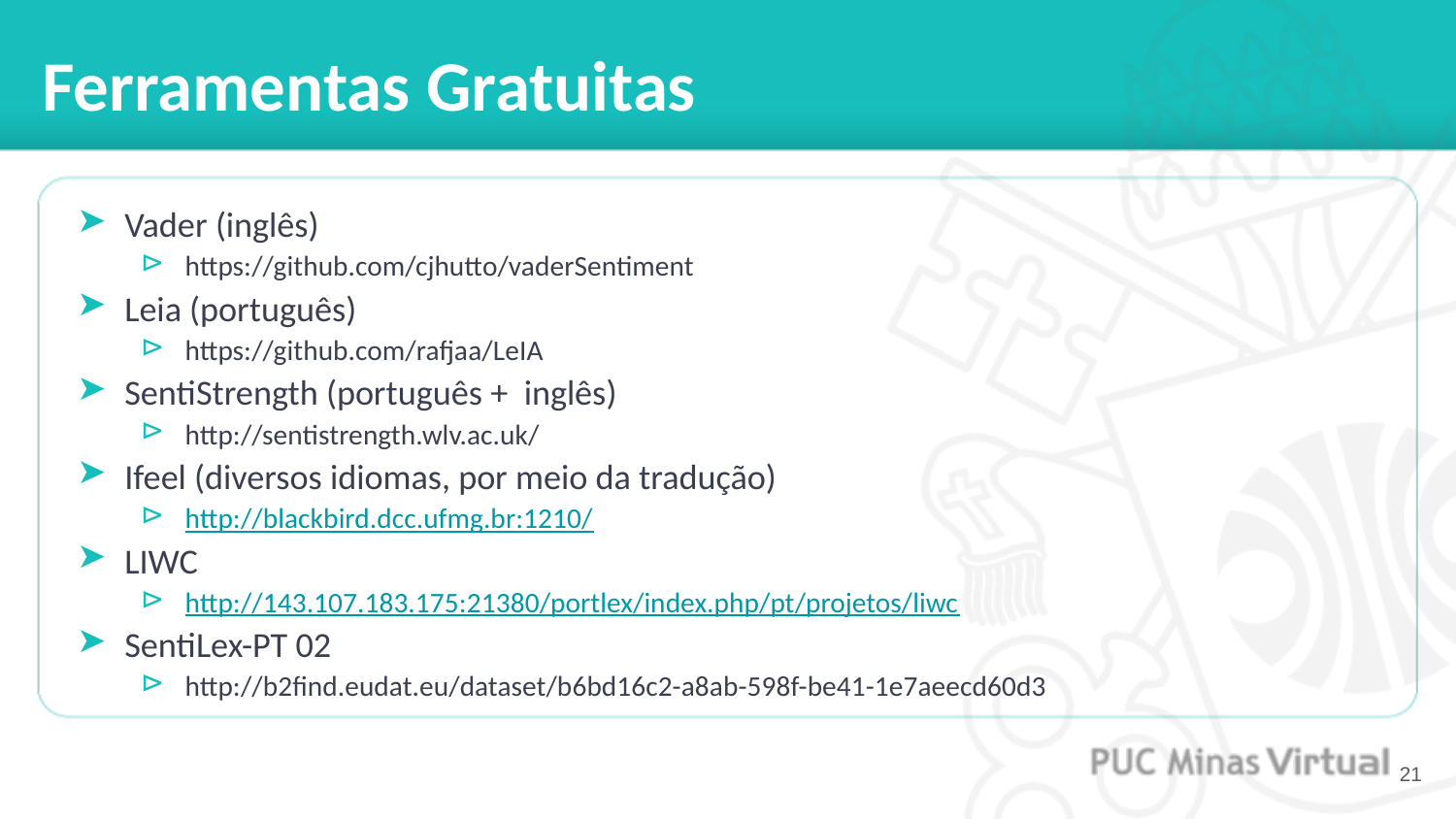

# Ferramentas Gratuitas
Vader (inglês)
https://github.com/cjhutto/vaderSentiment
Leia (português)
https://github.com/rafjaa/LeIA
SentiStrength (português +  inglês)
http://sentistrength.wlv.ac.uk/
Ifeel (diversos idiomas, por meio da tradução)
http://blackbird.dcc.ufmg.br:1210/
LIWC
http://143.107.183.175:21380/portlex/index.php/pt/projetos/liwc
SentiLex-PT 02
http://b2find.eudat.eu/dataset/b6bd16c2-a8ab-598f-be41-1e7aeecd60d3
21